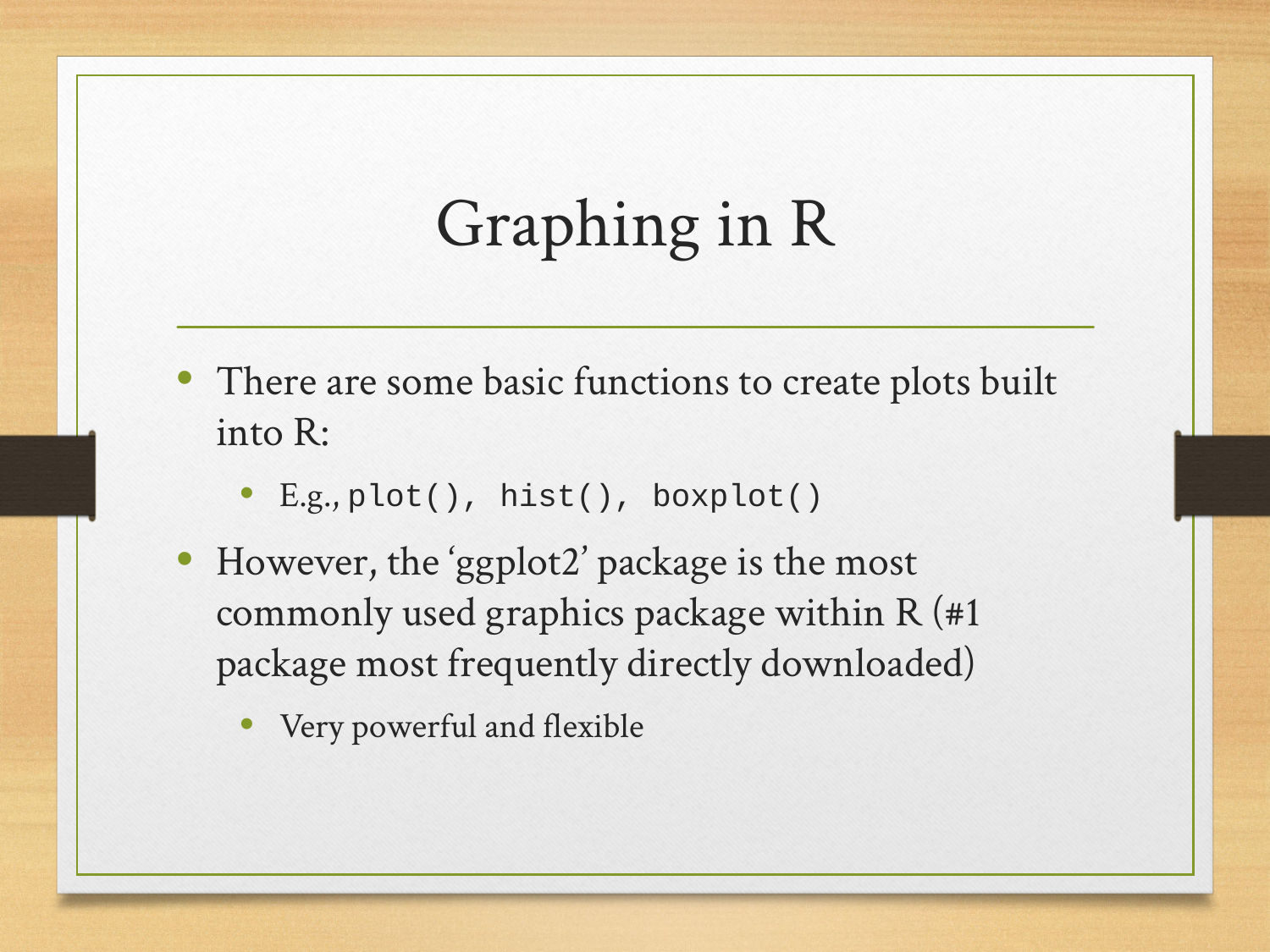

# Graphing in R
There are some basic functions to create plots built into R:
E.g., plot(), hist(), boxplot()
However, the ‘ggplot2’ package is the most commonly used graphics package within R (#1 package most frequently directly downloaded)
Very powerful and flexible